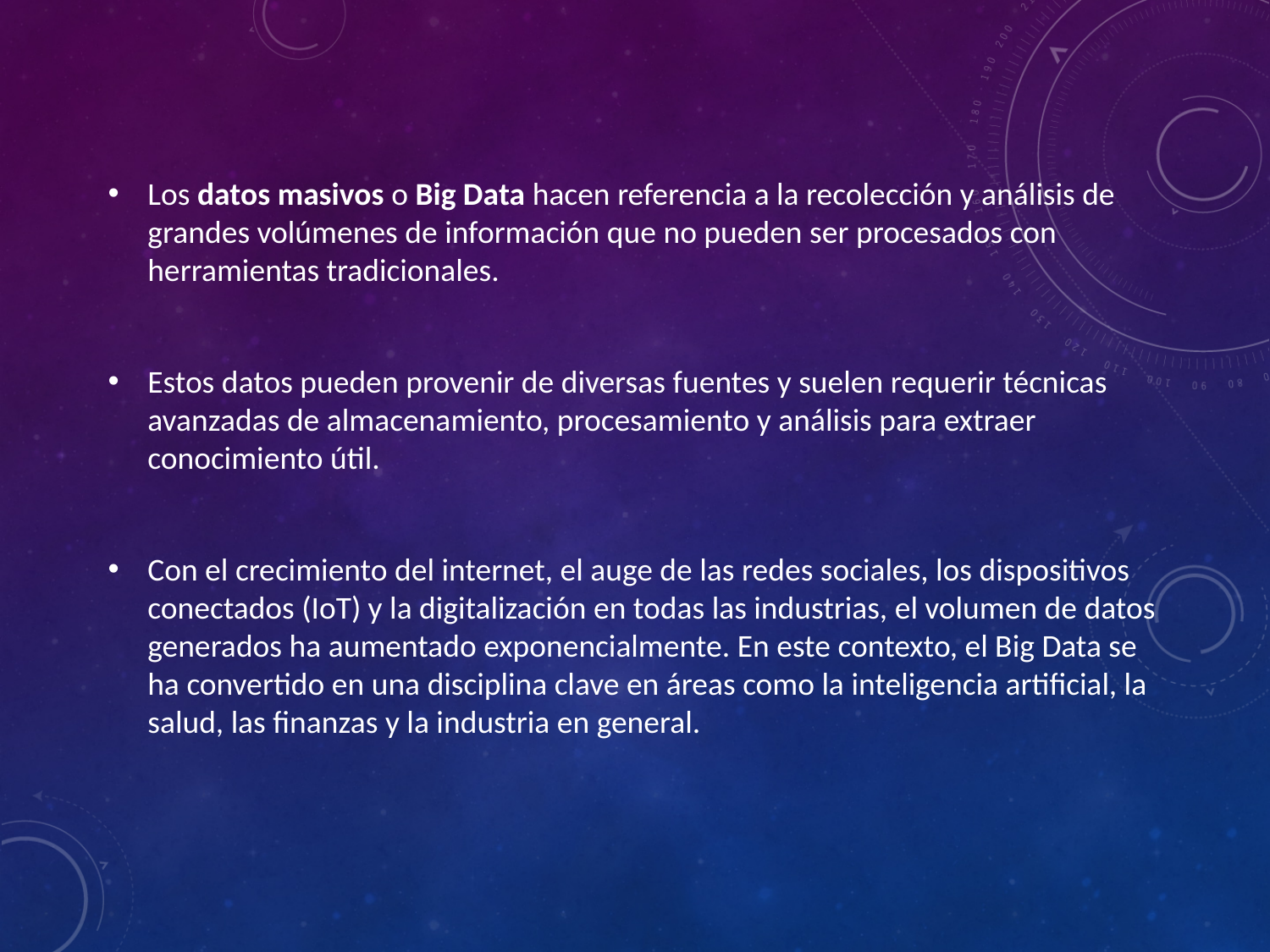

Los datos masivos o Big Data hacen referencia a la recolección y análisis de grandes volúmenes de información que no pueden ser procesados con herramientas tradicionales.

Estos datos pueden provenir de diversas fuentes y suelen requerir técnicas avanzadas de almacenamiento, procesamiento y análisis para extraer conocimiento útil.

Con el crecimiento del internet, el auge de las redes sociales, los dispositivos conectados (IoT) y la digitalización en todas las industrias, el volumen de datos generados ha aumentado exponencialmente. En este contexto, el Big Data se ha convertido en una disciplina clave en áreas como la inteligencia artificial, la salud, las finanzas y la industria en general.